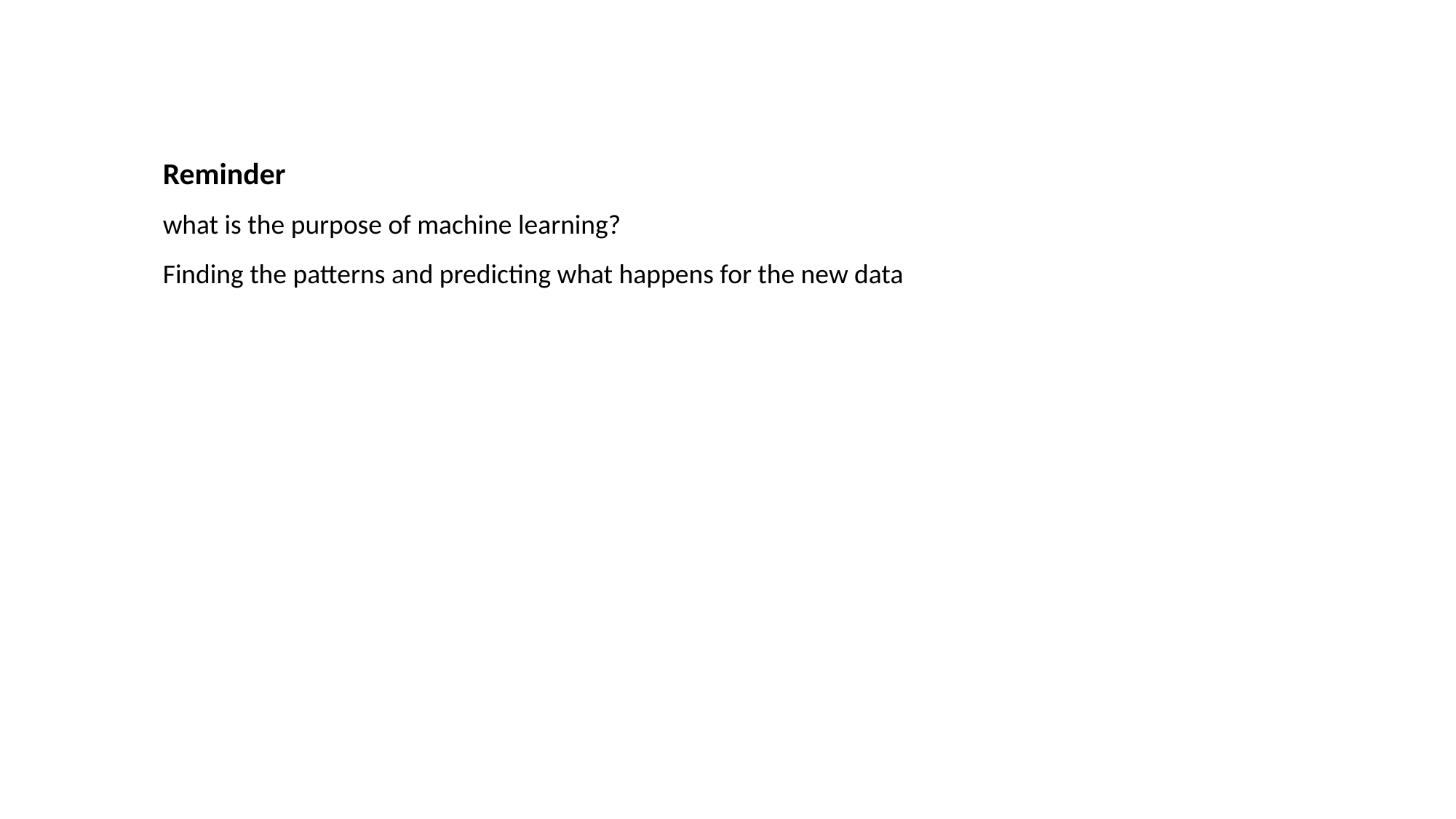

Reminder
what is the purpose of machine learning?
Finding the patterns and predicting what happens for the new data